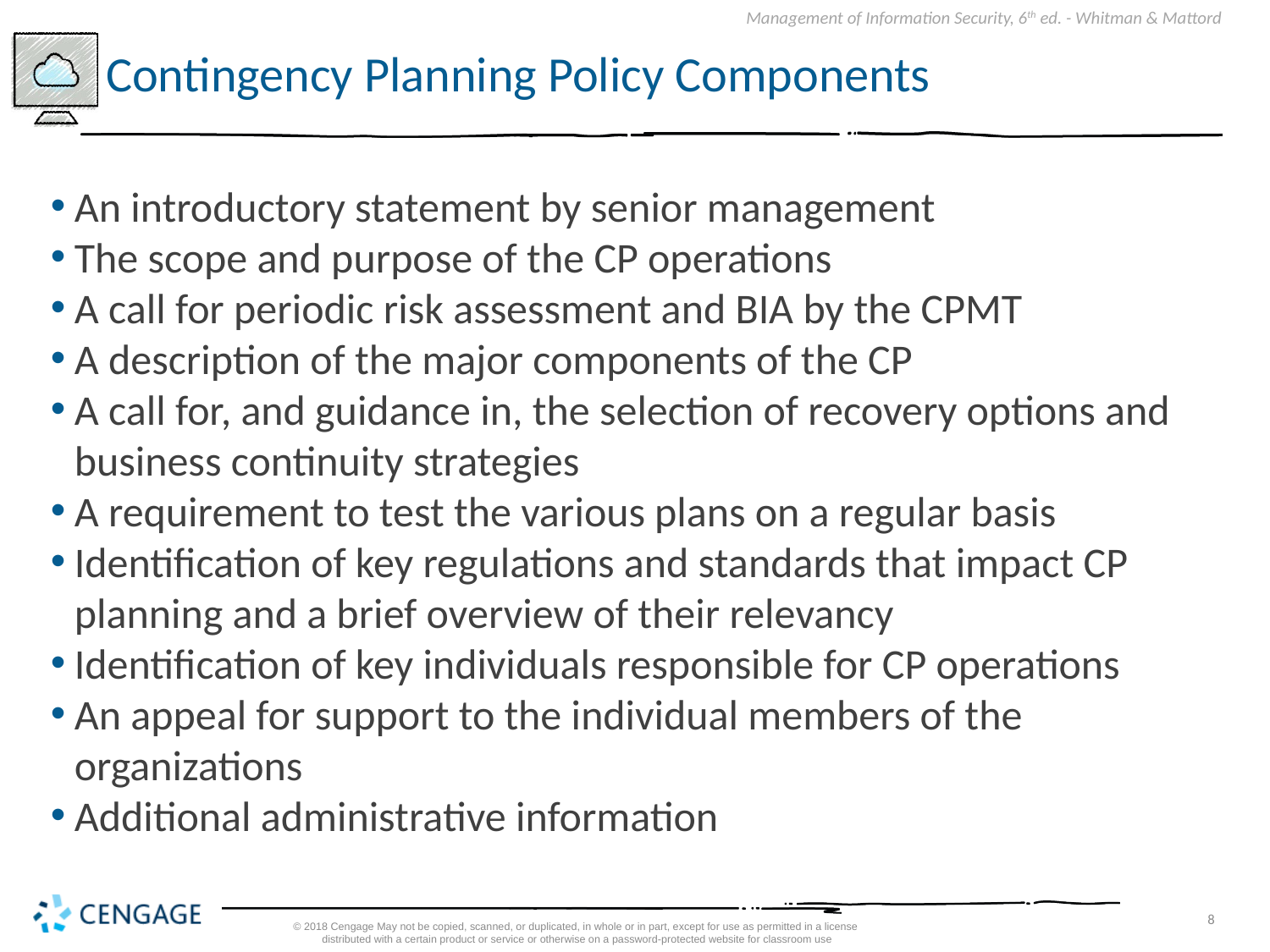

# Contingency Planning Policy Components
An introductory statement by senior management
The scope and purpose of the CP operations
A call for periodic risk assessment and BIA by the CPMT
A description of the major components of the CP
A call for, and guidance in, the selection of recovery options and business continuity strategies
A requirement to test the various plans on a regular basis
Identification of key regulations and standards that impact CP planning and a brief overview of their relevancy
Identification of key individuals responsible for CP operations
An appeal for support to the individual members of the organizations
Additional administrative information